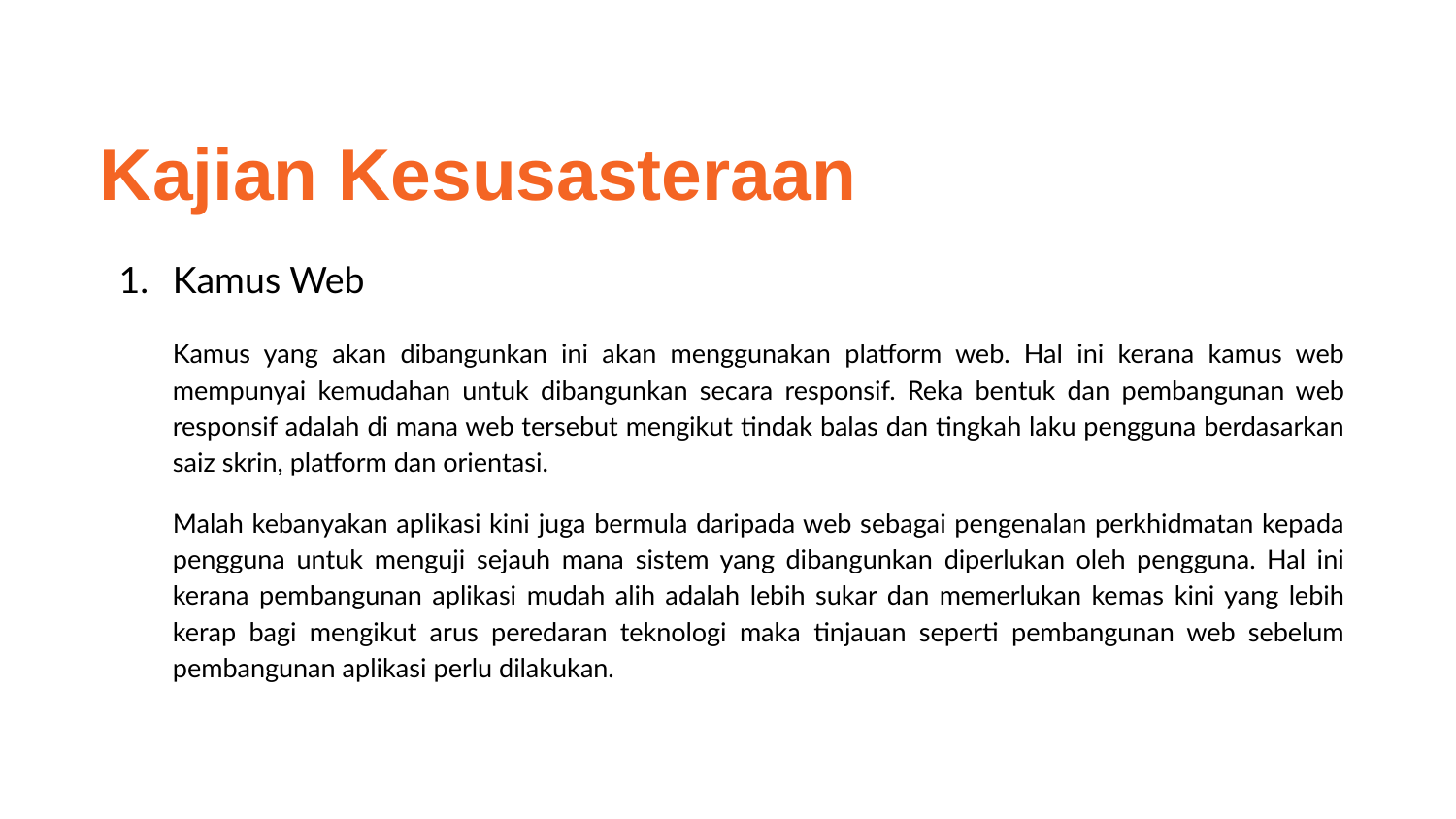

Kajian Kesusasteraan
Kamus Web
Kamus yang akan dibangunkan ini akan menggunakan platform web. Hal ini kerana kamus web mempunyai kemudahan untuk dibangunkan secara responsif. Reka bentuk dan pembangunan web responsif adalah di mana web tersebut mengikut tindak balas dan tingkah laku pengguna berdasarkan saiz skrin, platform dan orientasi.
Malah kebanyakan aplikasi kini juga bermula daripada web sebagai pengenalan perkhidmatan kepada pengguna untuk menguji sejauh mana sistem yang dibangunkan diperlukan oleh pengguna. Hal ini kerana pembangunan aplikasi mudah alih adalah lebih sukar dan memerlukan kemas kini yang lebih kerap bagi mengikut arus peredaran teknologi maka tinjauan seperti pembangunan web sebelum pembangunan aplikasi perlu dilakukan.